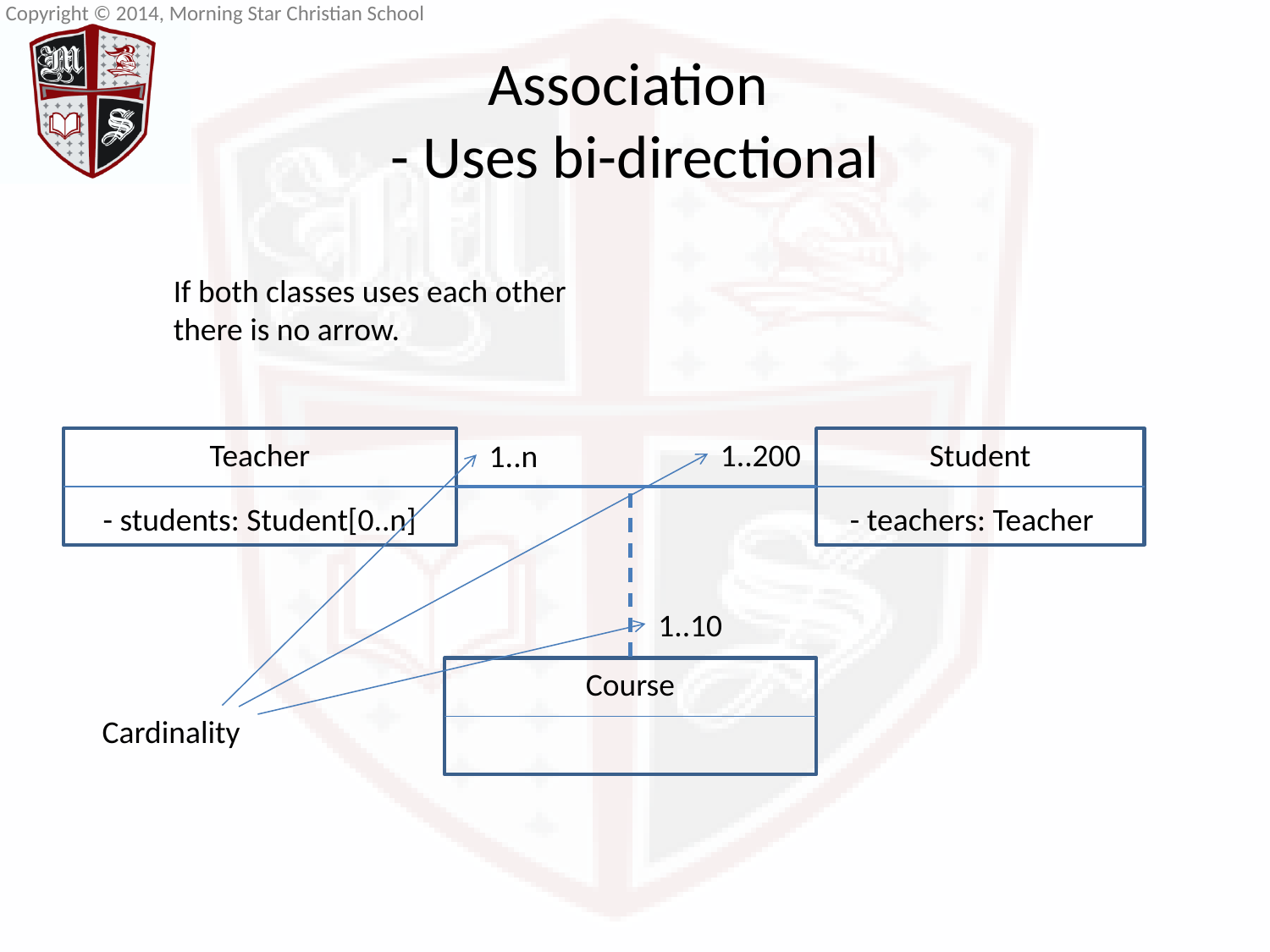

# Association - Uses bi-directional
If both classes uses each other
there is no arrow.
Teacher
1..200
Student
1..n
- students: Student[0..n]
- teachers: Teacher
1..10
Course
Cardinality